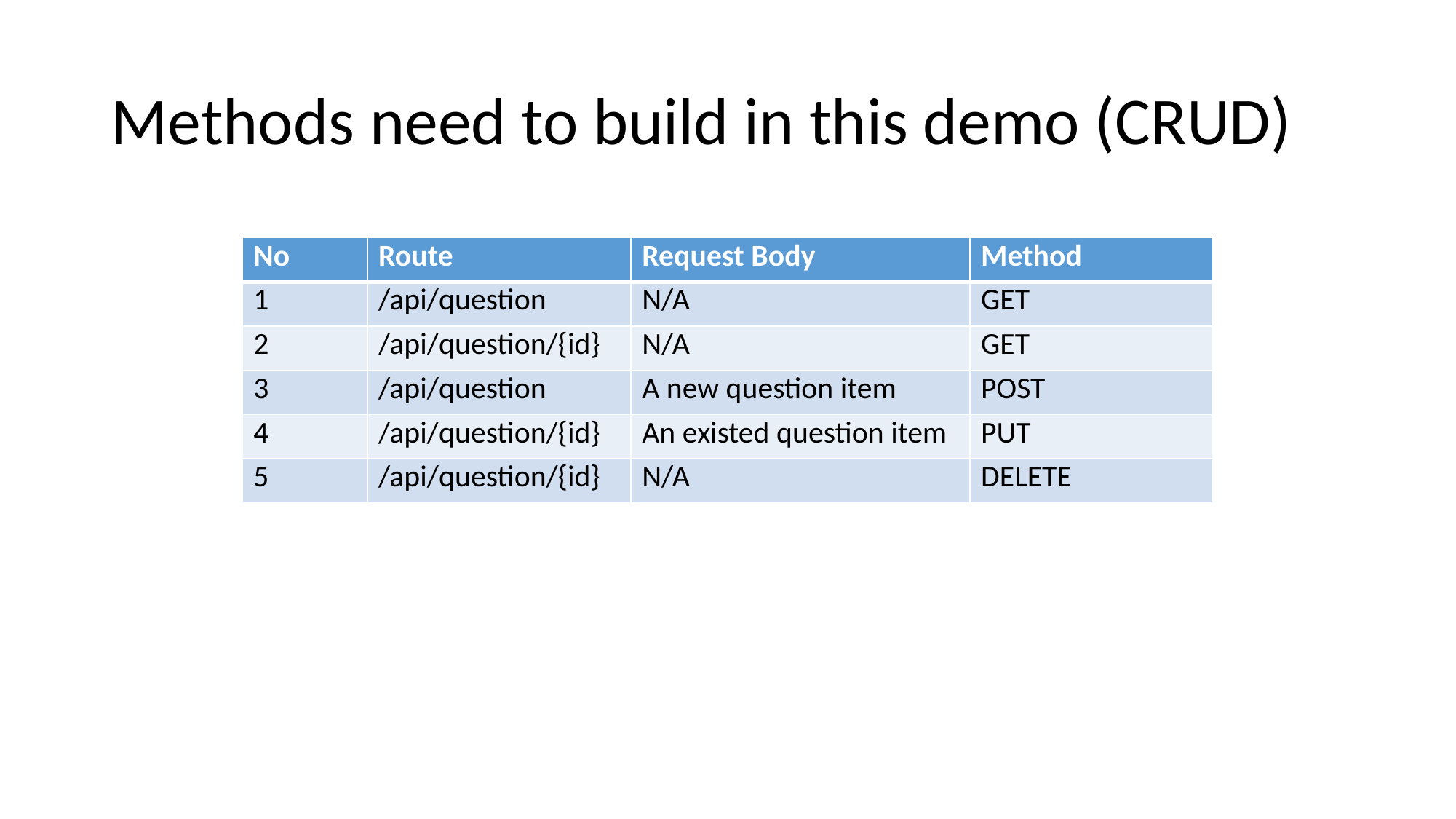

# Methods need to build in this demo (CRUD)
| No | Route | Request Body | Method |
| --- | --- | --- | --- |
| 1 | /api/question | N/A | GET |
| 2 | /api/question/{id} | N/A | GET |
| 3 | /api/question | A new question item | POST |
| 4 | /api/question/{id} | An existed question item | PUT |
| 5 | /api/question/{id} | N/A | DELETE |